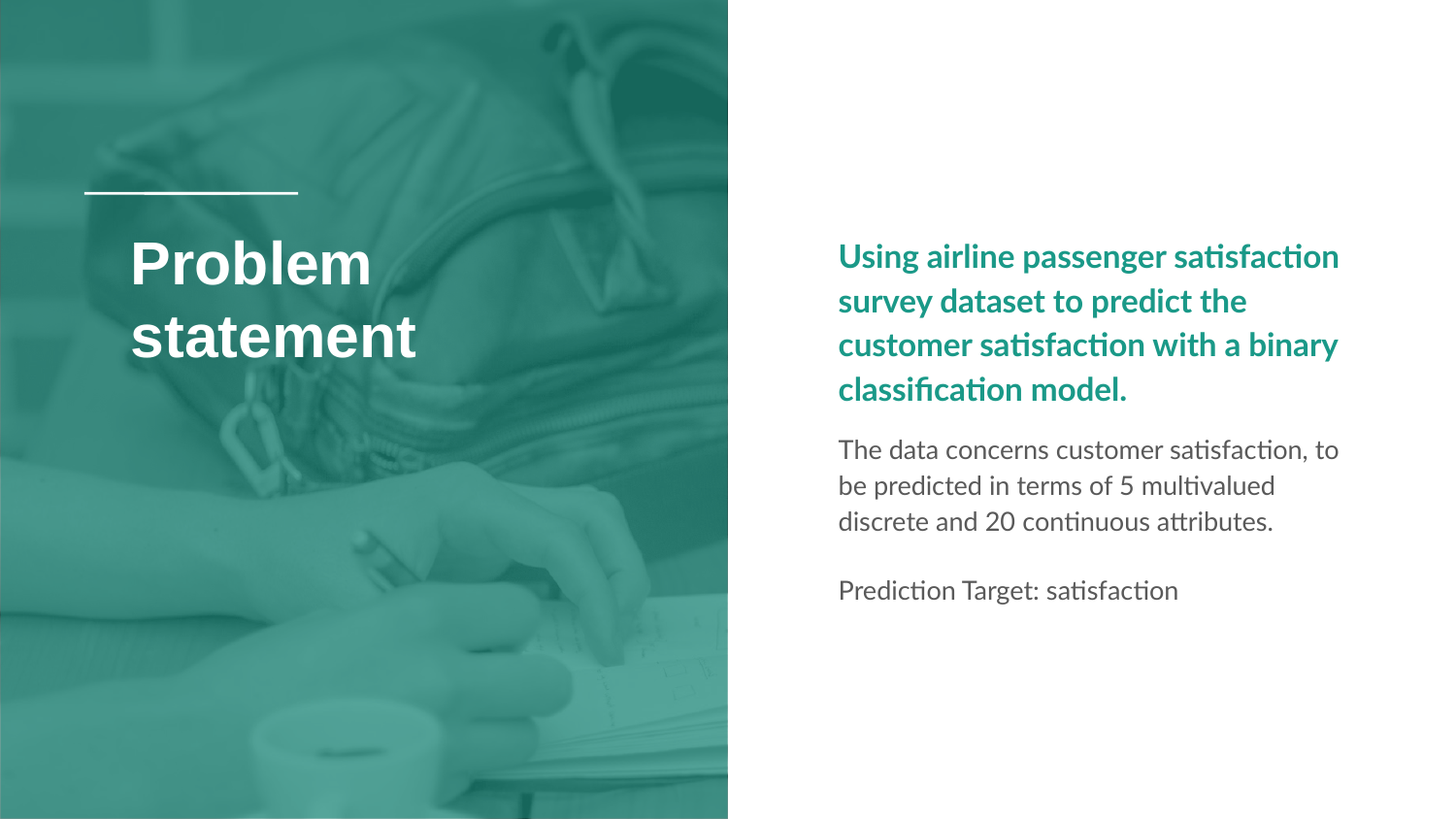

# Problem statement
Using airline passenger satisfaction survey dataset to predict the customer satisfaction with a binary classification model.
The data concerns customer satisfaction, to be predicted in terms of 5 multivalued discrete and 20 continuous attributes.
Prediction Target: satisfaction